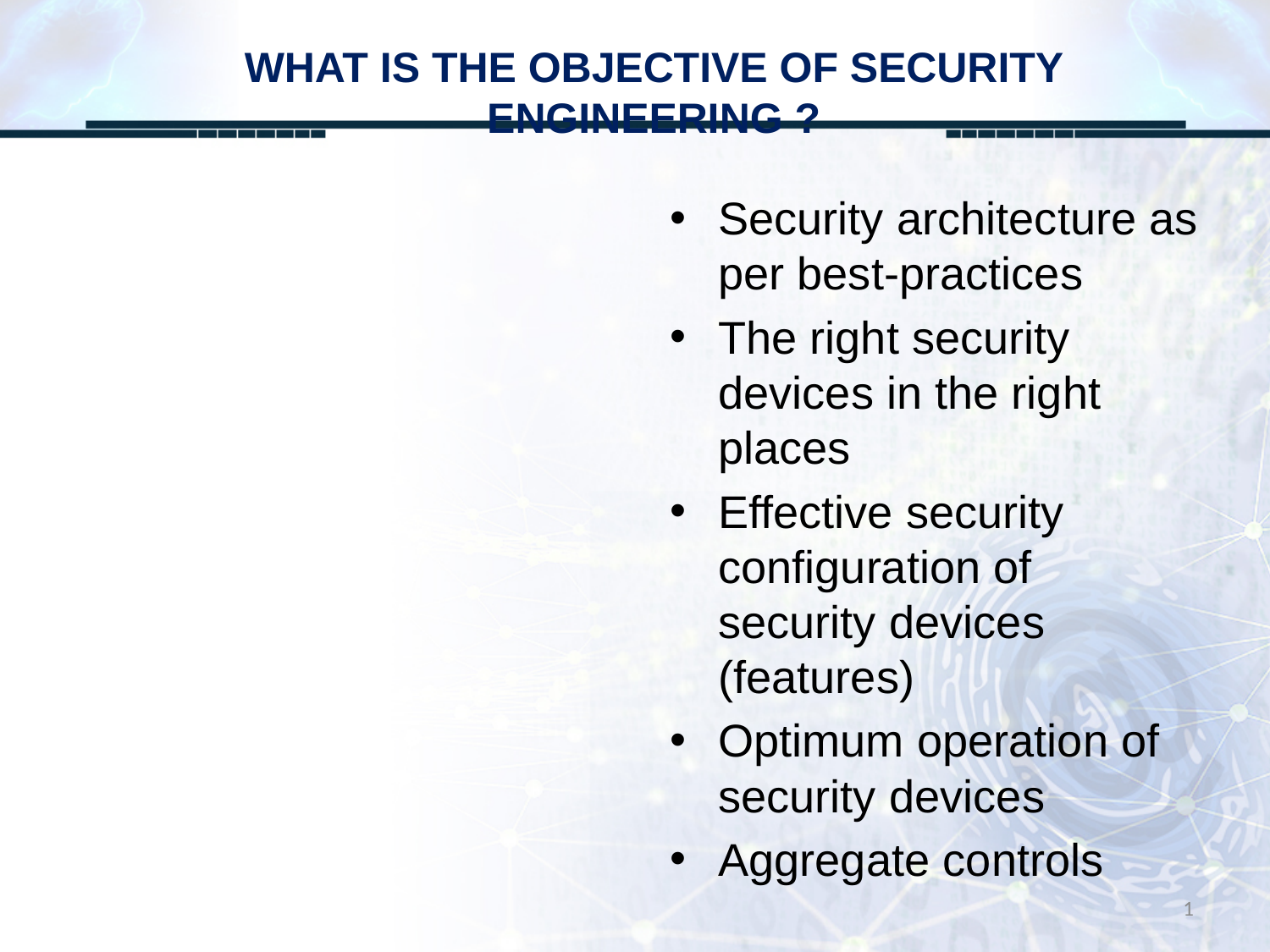

# WHAT IS THE OBJECTIVE OF SECURITY ENGINEERING ?
Security architecture as per best-practices
The right security devices in the right places
Effective security configuration of security devices (features)
Optimum operation of security devices
Aggregate controls

1